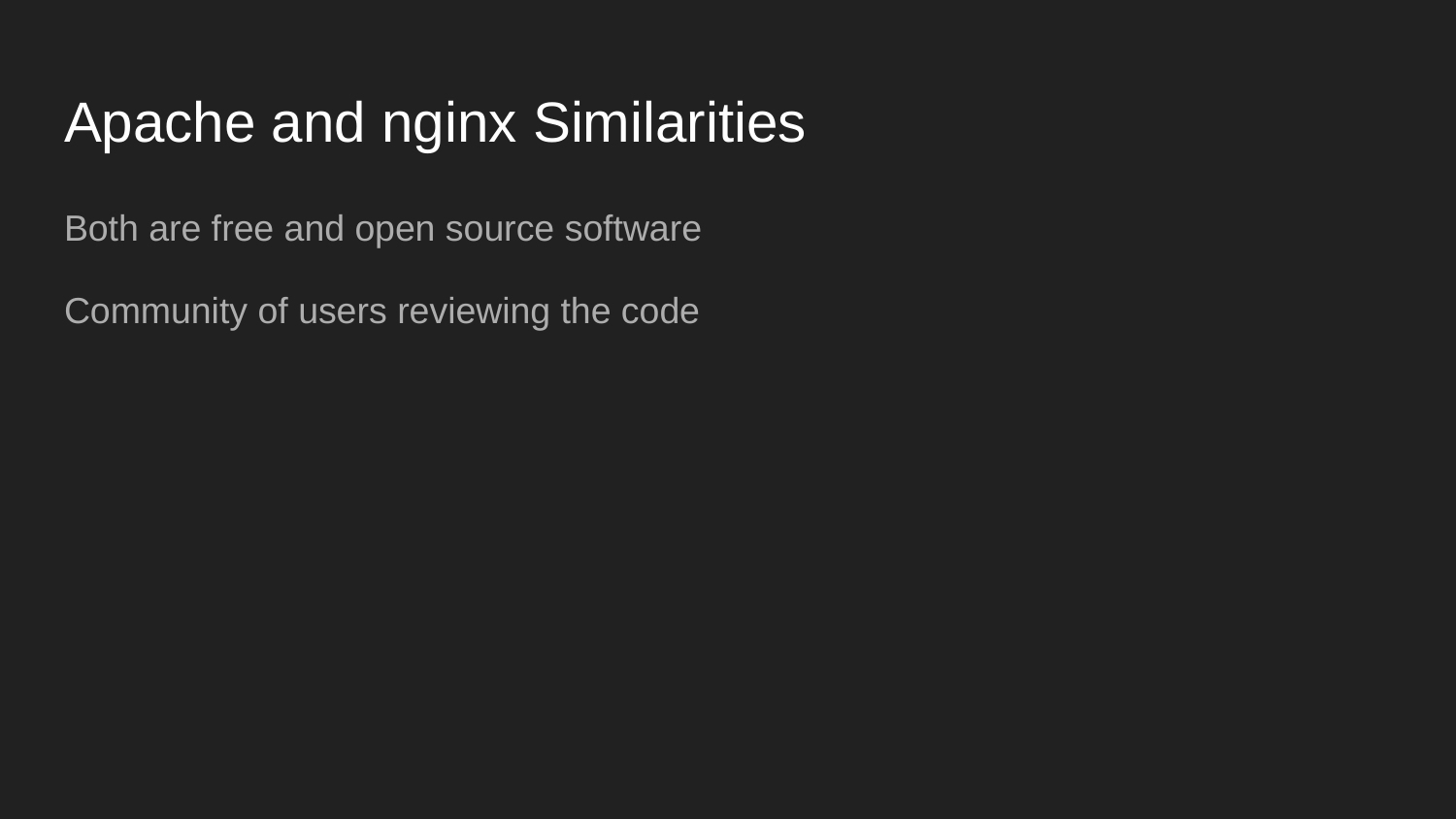

# Apache and nginx Similarities
Both are free and open source software
Community of users reviewing the code